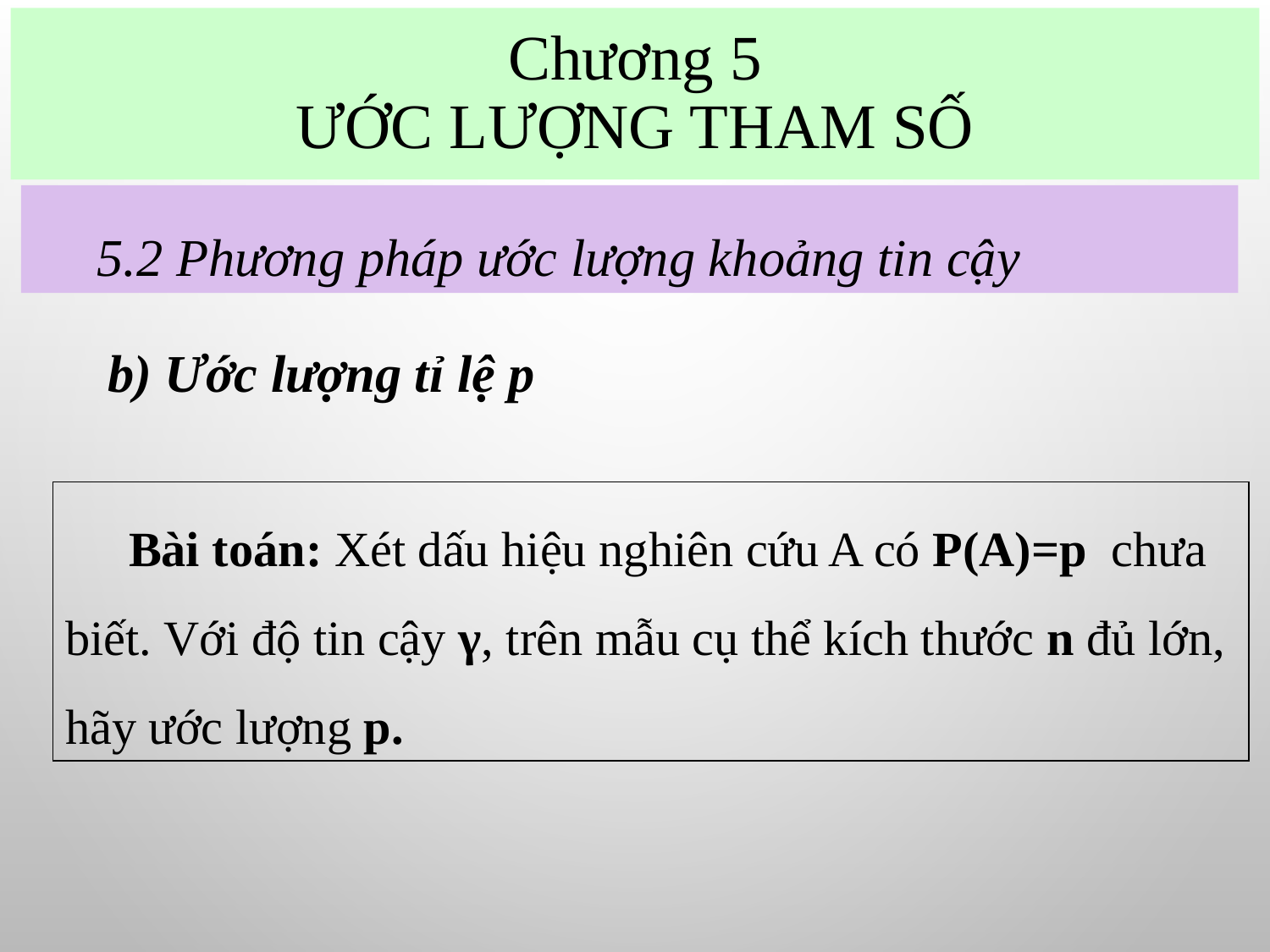

# Chương 5 ƯỚC LƯỢNG THAM SỐ
5.2 Phương pháp ước lượng khoảng tin cậy
b) Ước lượng tỉ lệ p
Bài toán: Xét dấu hiệu nghiên cứu A có P(A)=p  chưa biết. Với độ tin cậy γ, trên mẫu cụ thể kích thước n đủ lớn, hãy ước lượng p.